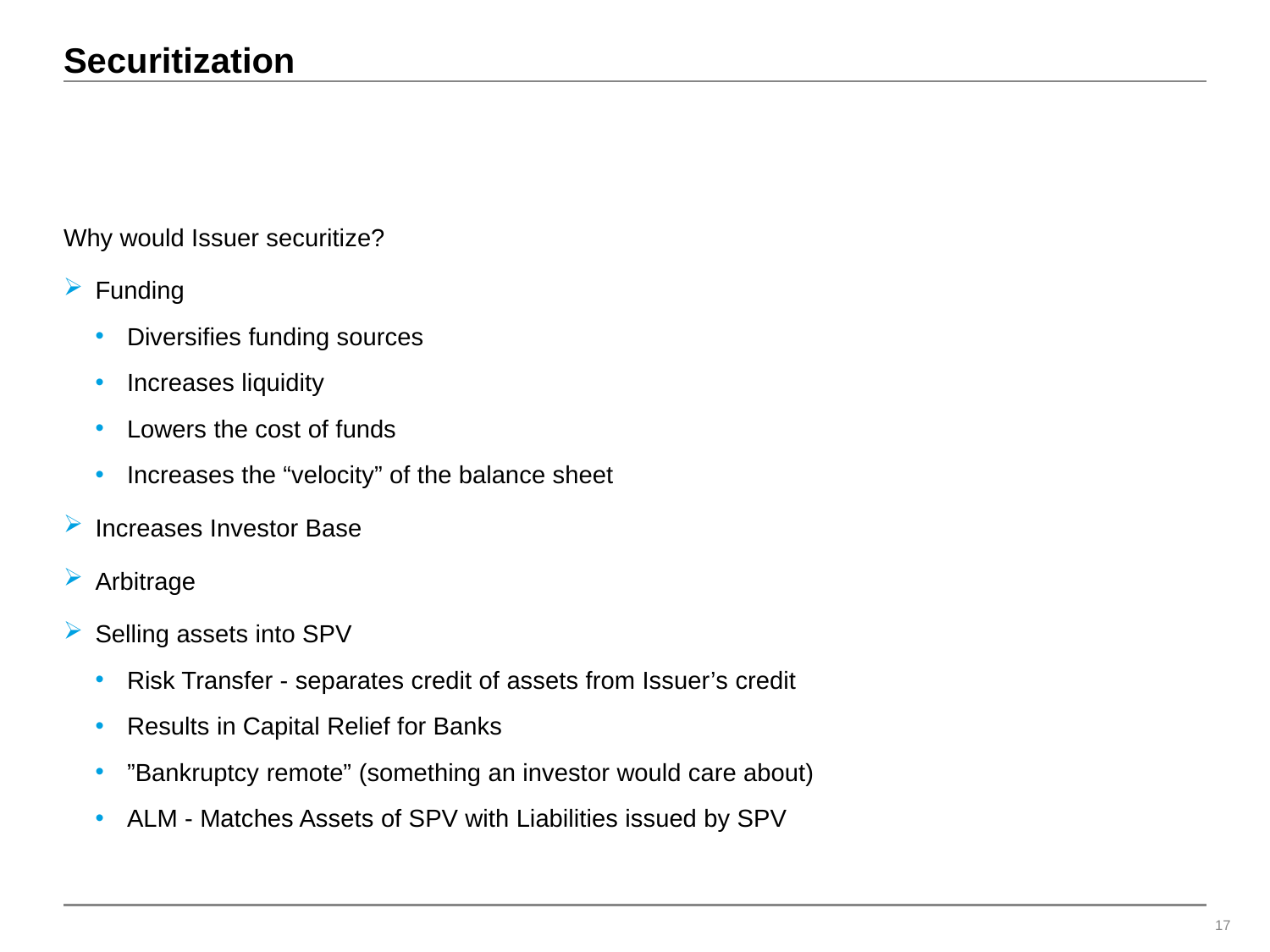

# Securitization
Why would Issuer securitize?
Funding
Diversifies funding sources
Increases liquidity
Lowers the cost of funds
Increases the “velocity” of the balance sheet
Increases Investor Base
Arbitrage
Selling assets into SPV
Risk Transfer - separates credit of assets from Issuer’s credit
Results in Capital Relief for Banks
”Bankruptcy remote” (something an investor would care about)
ALM - Matches Assets of SPV with Liabilities issued by SPV